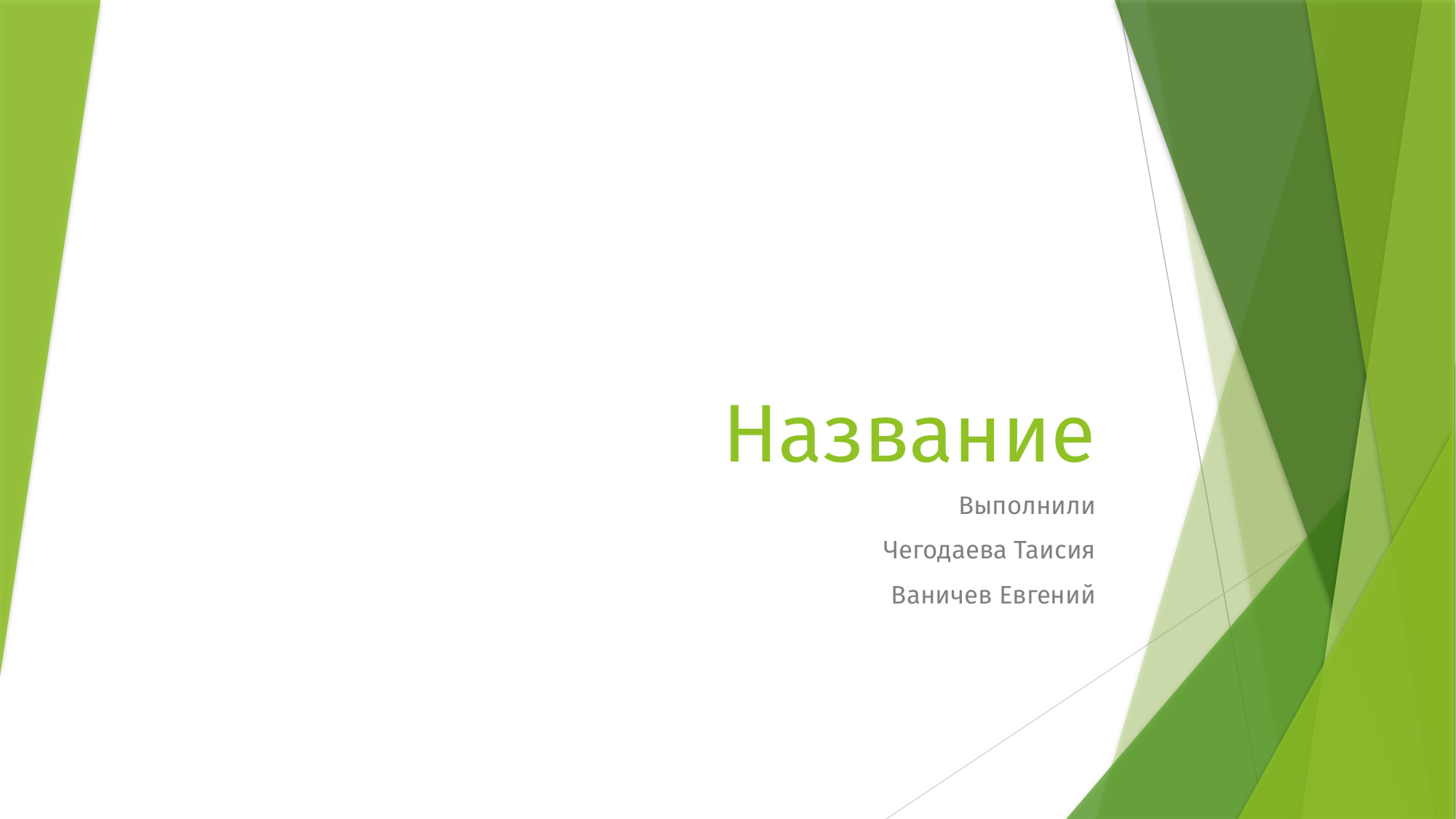

# Название
Выполнили
Чегодаева Таисия
Ваничев Евгений